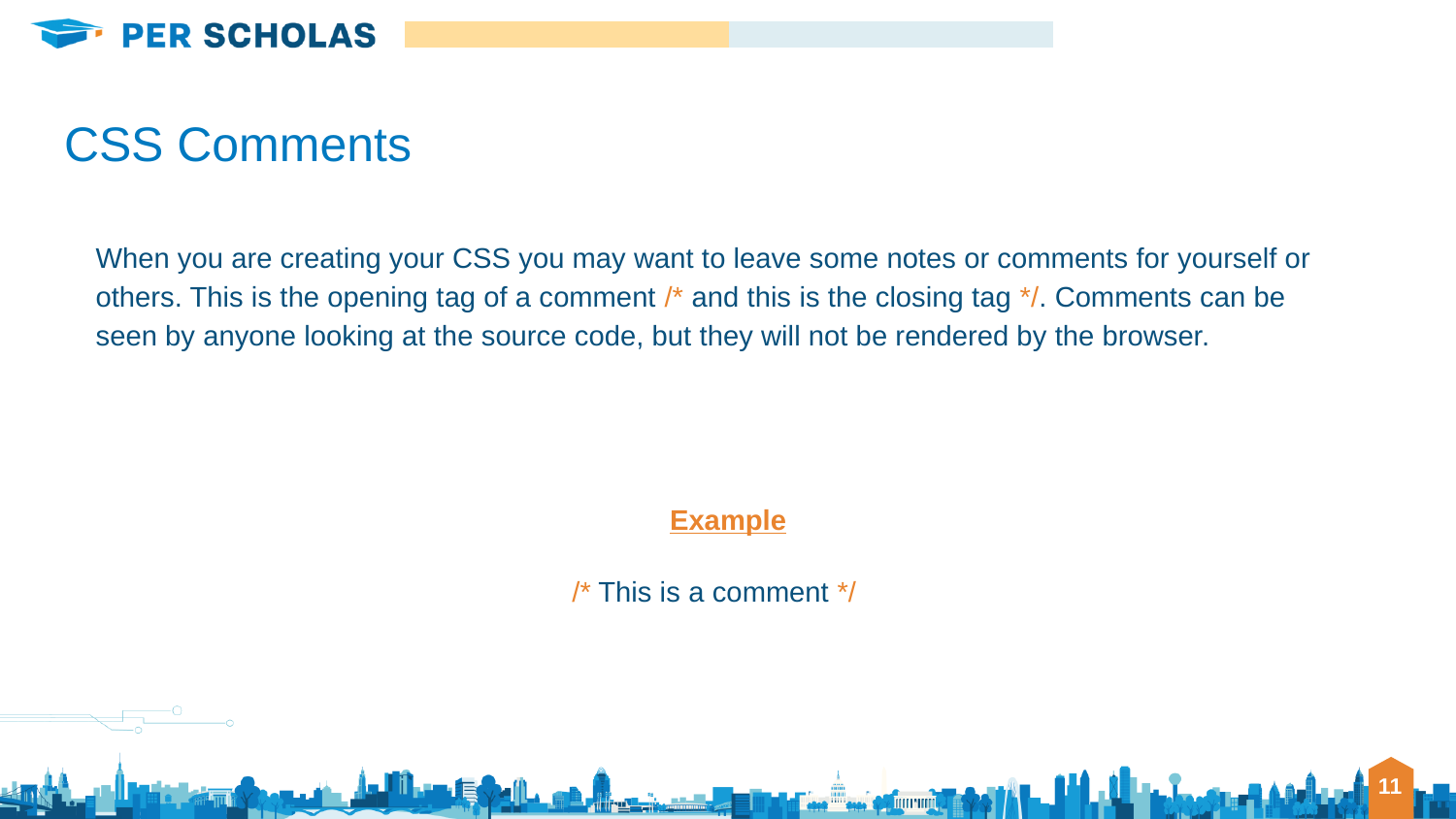

# CSS Comments
When you are creating your CSS you may want to leave some notes or comments for yourself or others. This is the opening tag of a comment /* and this is the closing tag */. Comments can be seen by anyone looking at the source code, but they will not be rendered by the browser.
Example
/* This is a comment */
11